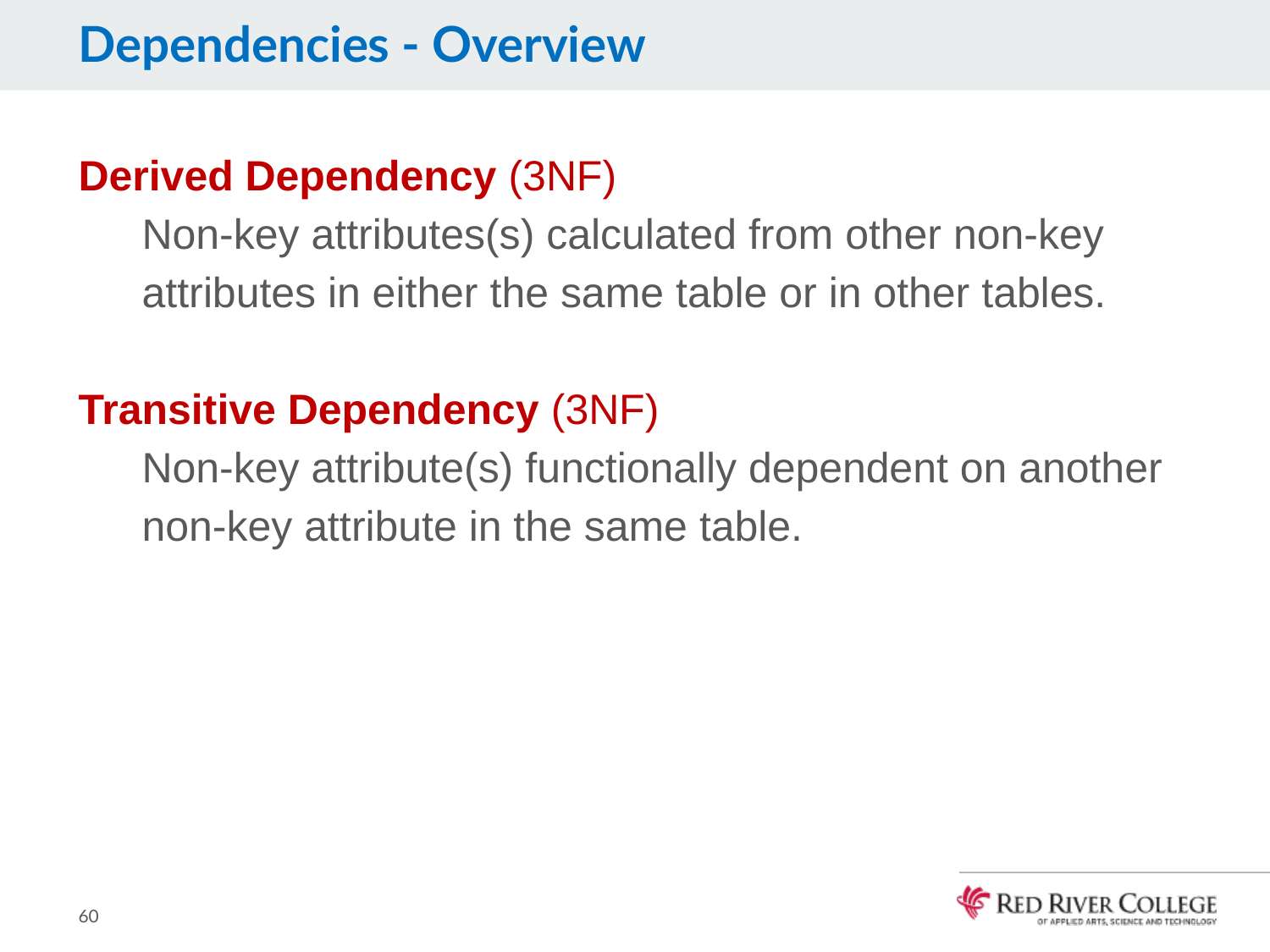

# Dependencies - Overview
Derived Dependency (3NF)
Non-key attributes(s) calculated from other non-key
attributes in either the same table or in other tables.

Transitive Dependency (3NF)
Non-key attribute(s) functionally dependent on another
non-key attribute in the same table.
60